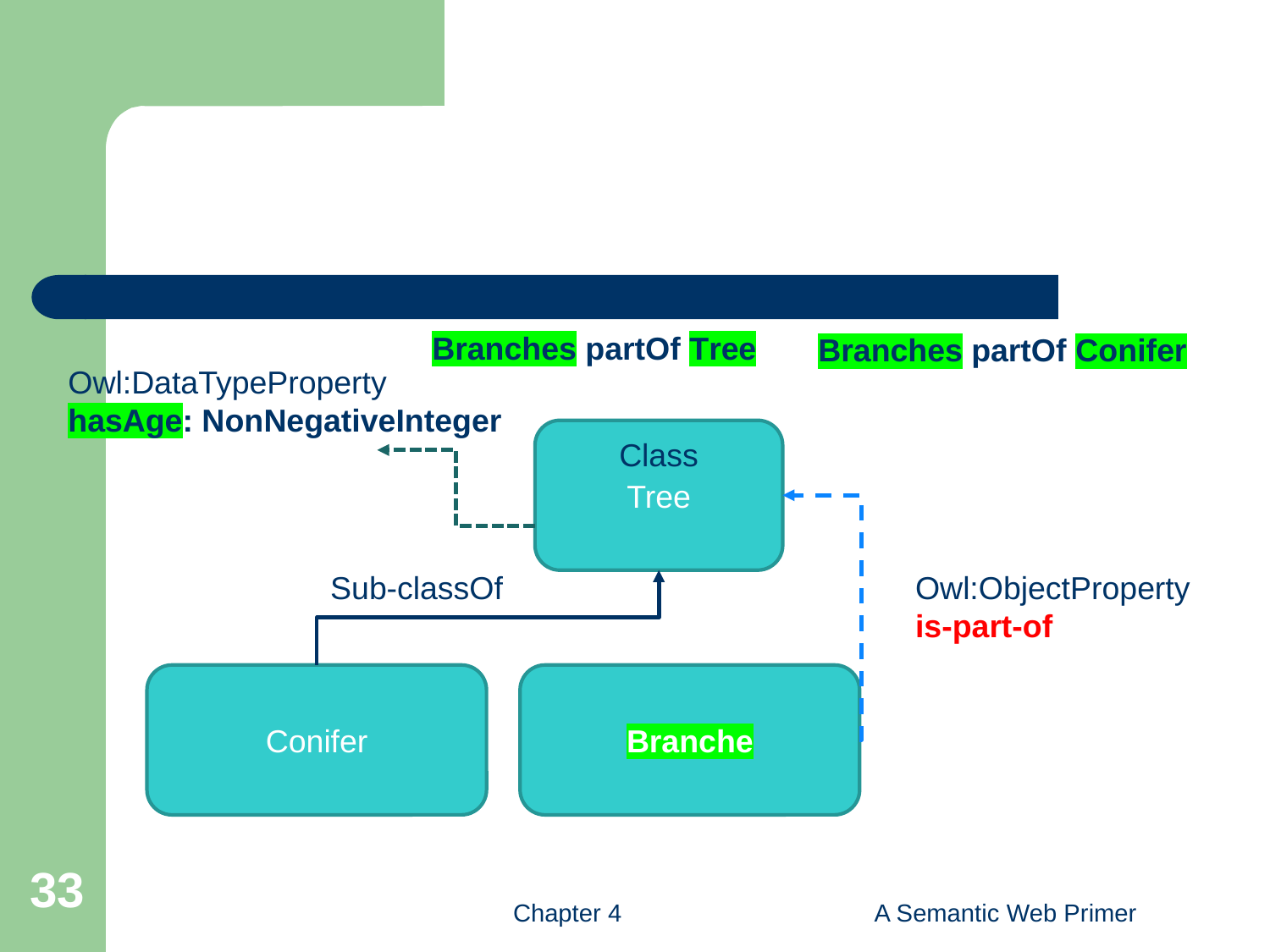

#
Βranches partOf Tree
Βranches partOf Conifer
Owl:DataTypeProperty
hasAge: NonNegativeInteger
Tree
Class
Sub-classOf
Owl:ObjectProperty
is-part-of
Conifer
Βranche
33
Chapter 4
A Semantic Web Primer